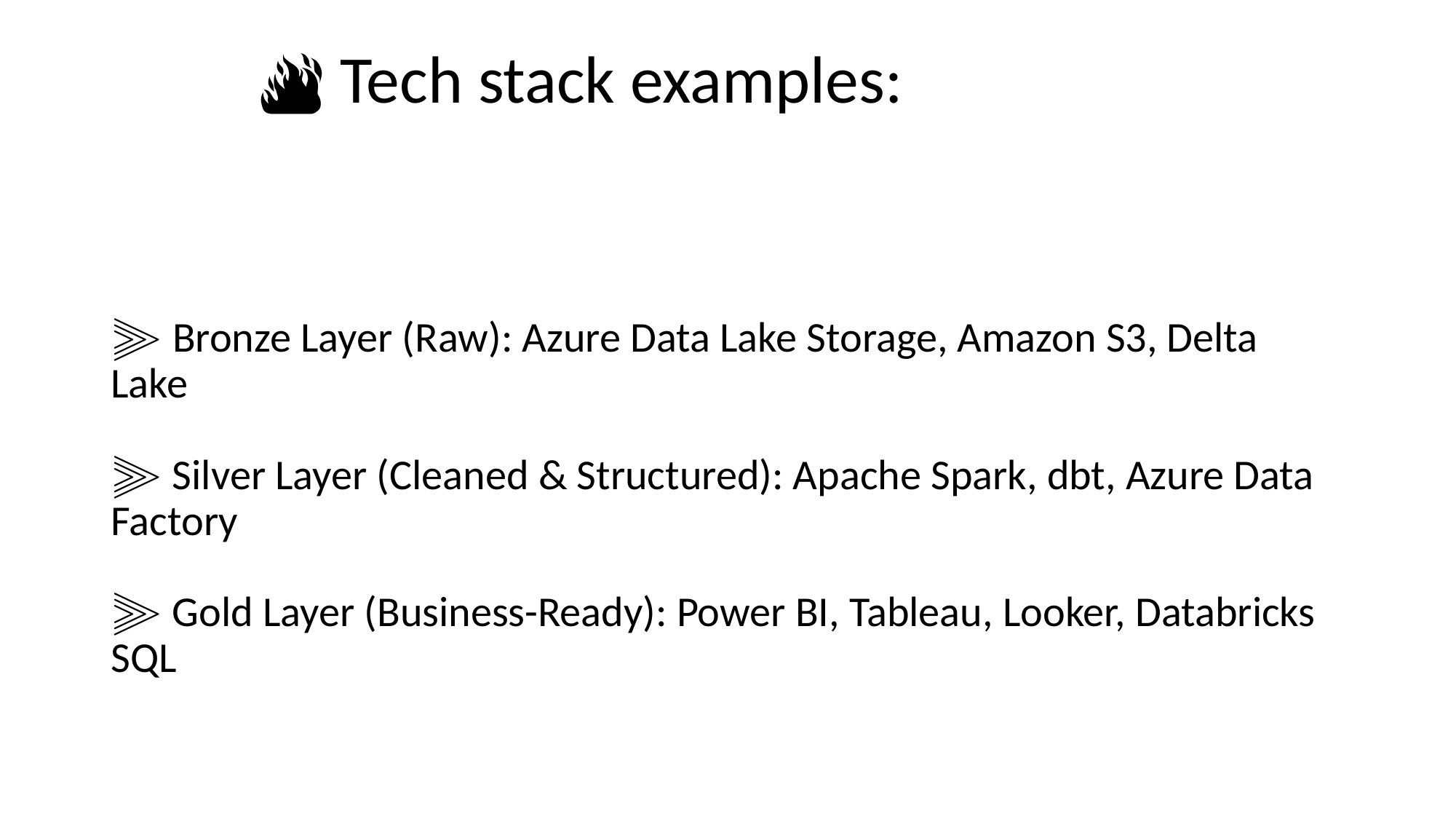

# 🔥 Tech stack examples:
⫸ Bronze Layer (Raw): Azure Data Lake Storage, Amazon S3, Delta Lake
⫸ Silver Layer (Cleaned & Structured): Apache Spark, dbt, Azure Data Factory
⫸ Gold Layer (Business-Ready): Power BI, Tableau, Looker, Databricks SQL